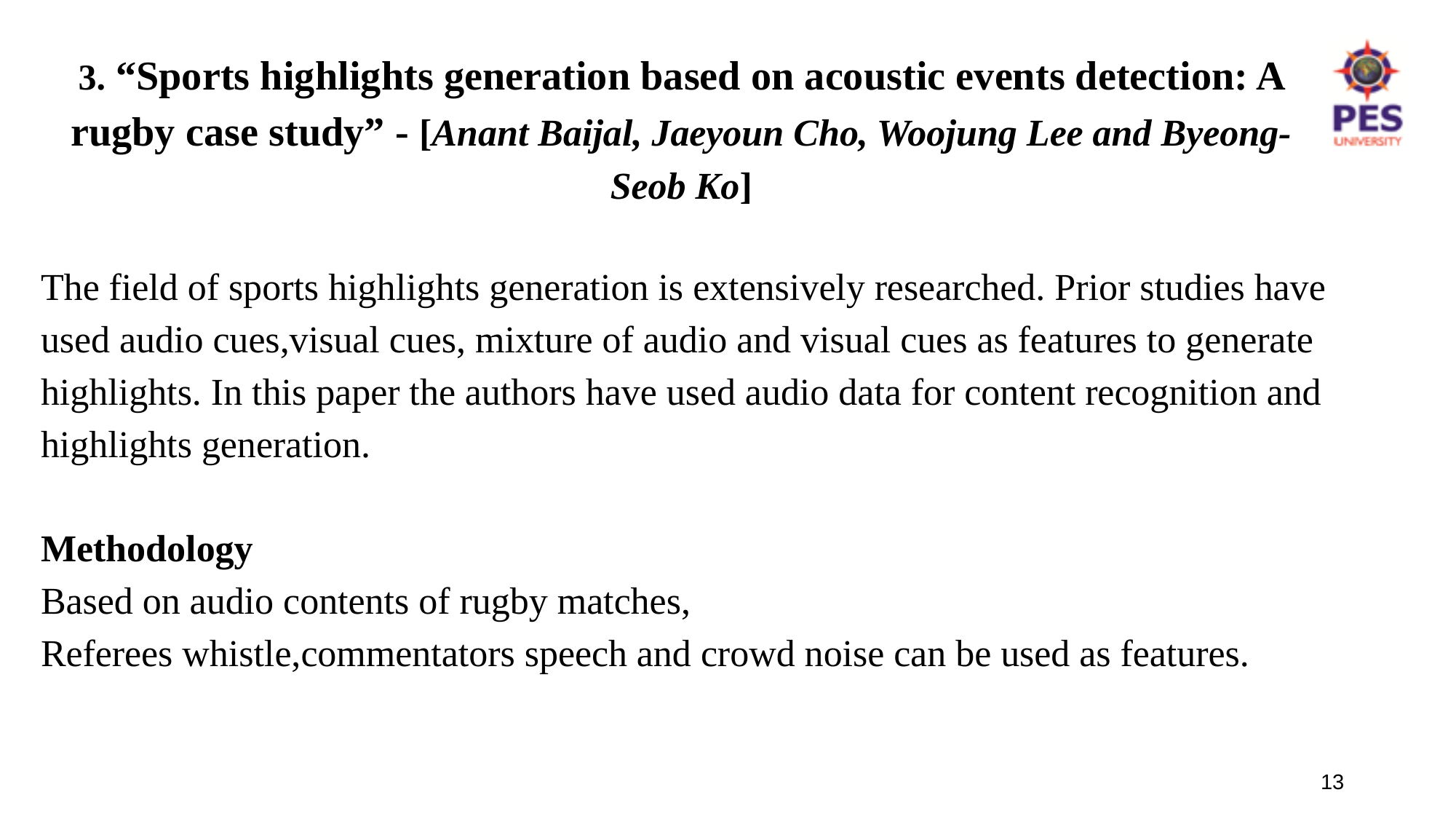

3. “Sports highlights generation based on acoustic events detection: A rugby case study” - [Anant Baijal, Jaeyoun Cho, Woojung Lee and Byeong-Seob Ko]

The field of sports highlights generation is extensively researched. Prior studies have used audio cues,visual cues, mixture of audio and visual cues as features to generate highlights. In this paper the authors have used audio data for content recognition and highlights generation.

Methodology
Based on audio contents of rugby matches,
Referees whistle,commentators speech and crowd noise can be used as features.
13